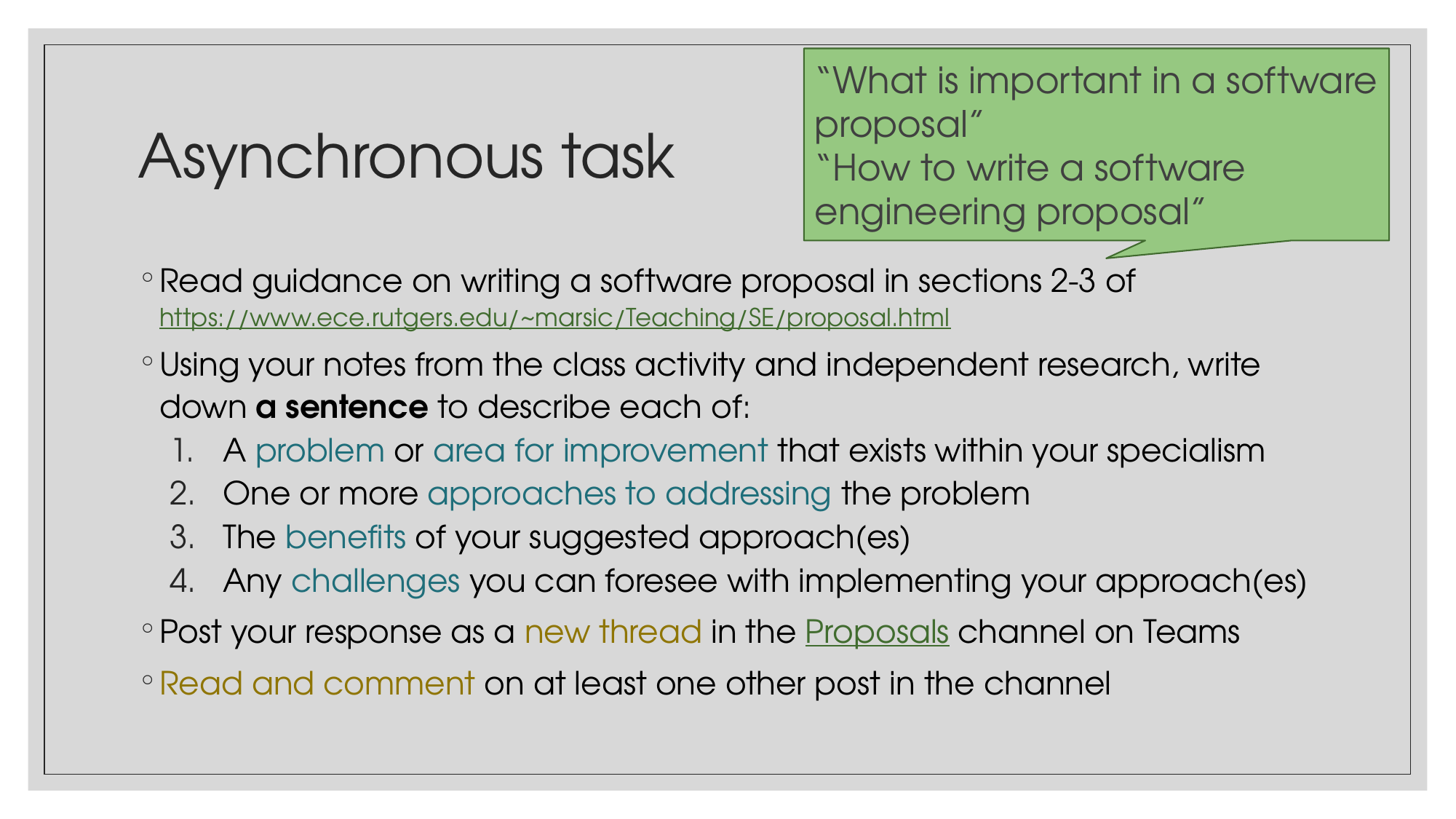

“What is important in a software proposal”
“How to write a software engineering proposal”
# Asynchronous task
Read guidance on writing a software proposal in sections 2-3 of https://www.ece.rutgers.edu/~marsic/Teaching/SE/proposal.html
Using your notes from the class activity and independent research, write down a sentence to describe each of:
A problem or area for improvement that exists within your specialism
One or more approaches to addressing the problem
The benefits of your suggested approach(es)
Any challenges you can foresee with implementing your approach(es)
Post your response as a new thread in the Proposals channel on Teams
Read and comment on at least one other post in the channel